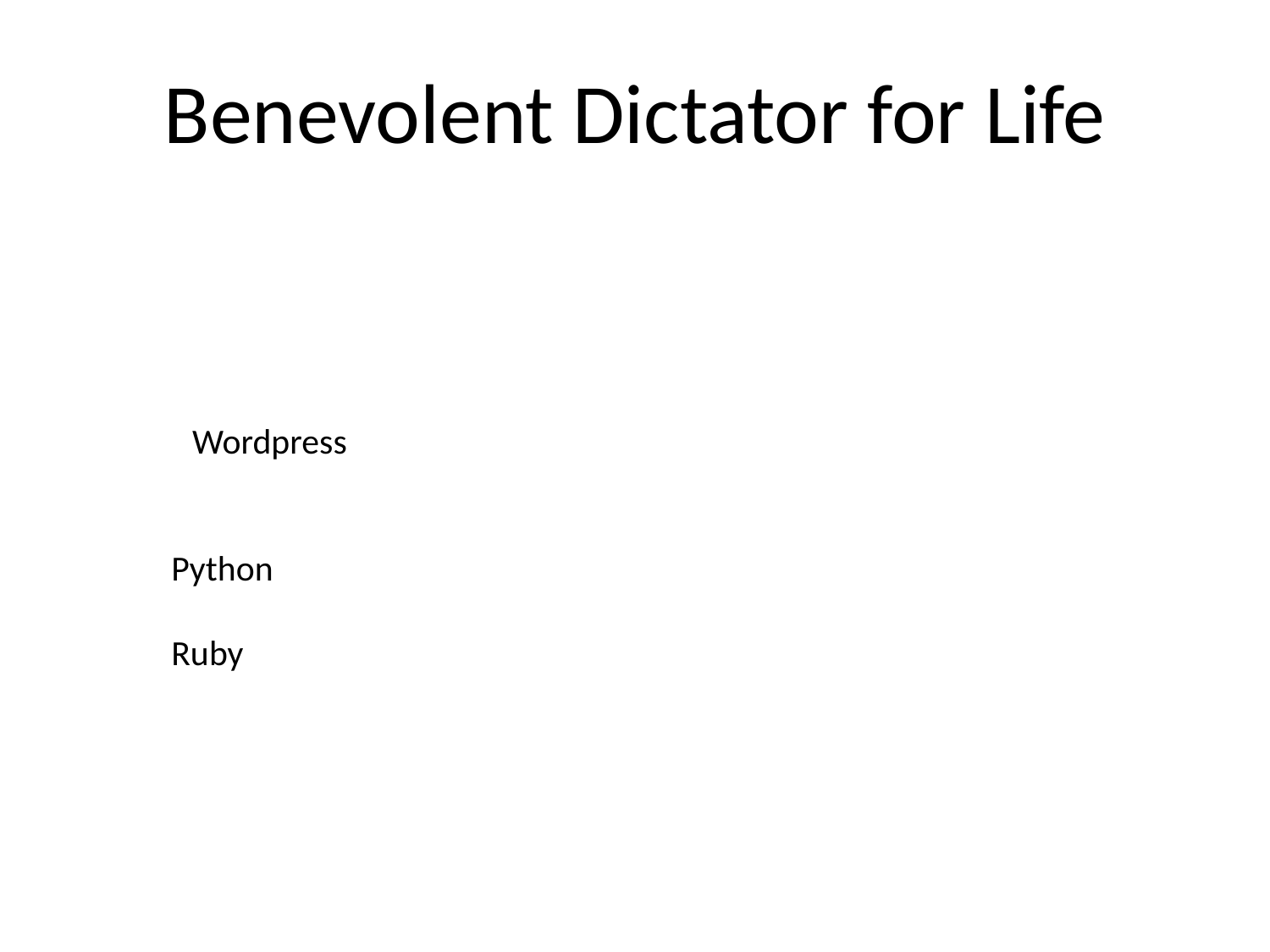

Benevolent Dictator for Life
Wordpress
Python
Ruby